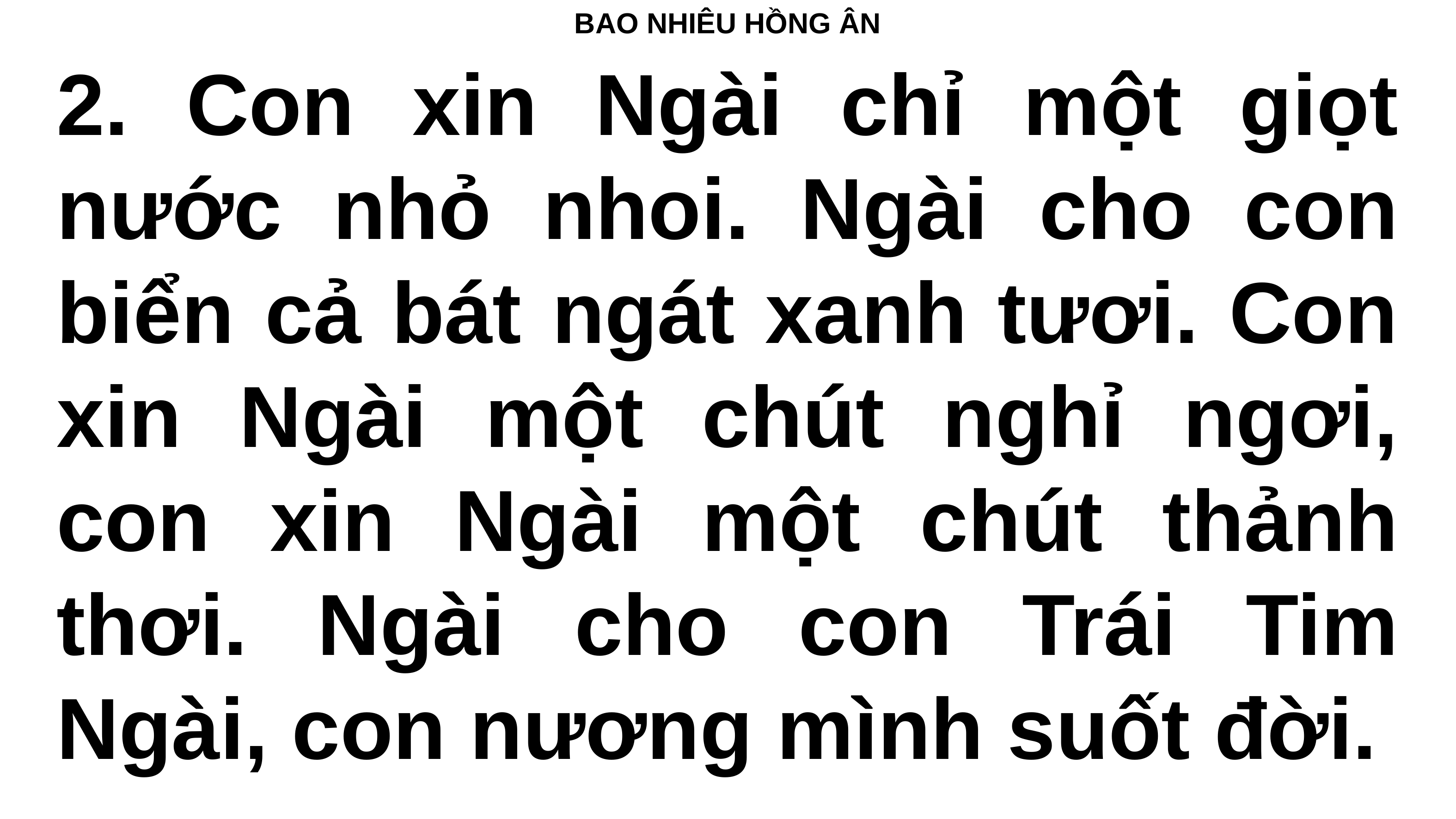

BAO NHIÊU HỒNG ÂN
2. Con xin Ngài chỉ một giọt nước nhỏ nhoi. Ngài cho con biển cả bát ngát xanh tươi. Con xin Ngài một chút nghỉ ngơi, con xin Ngài một chút thảnh thơi. Ngài cho con Trái Tim Ngài, con nương mình suốt đời.